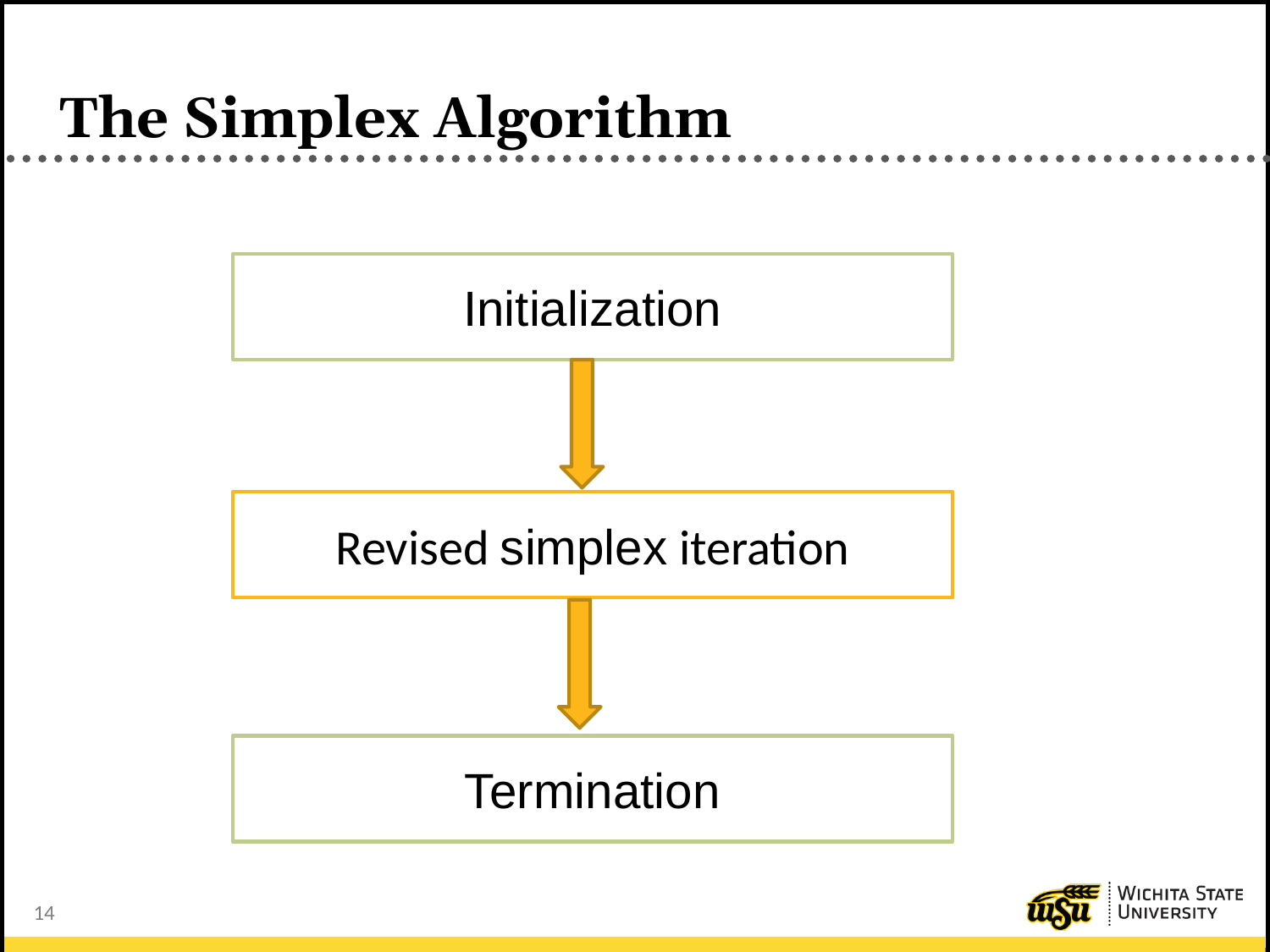

# The Simplex Algorithm
Initialization

Revised simplex iteration

Termination